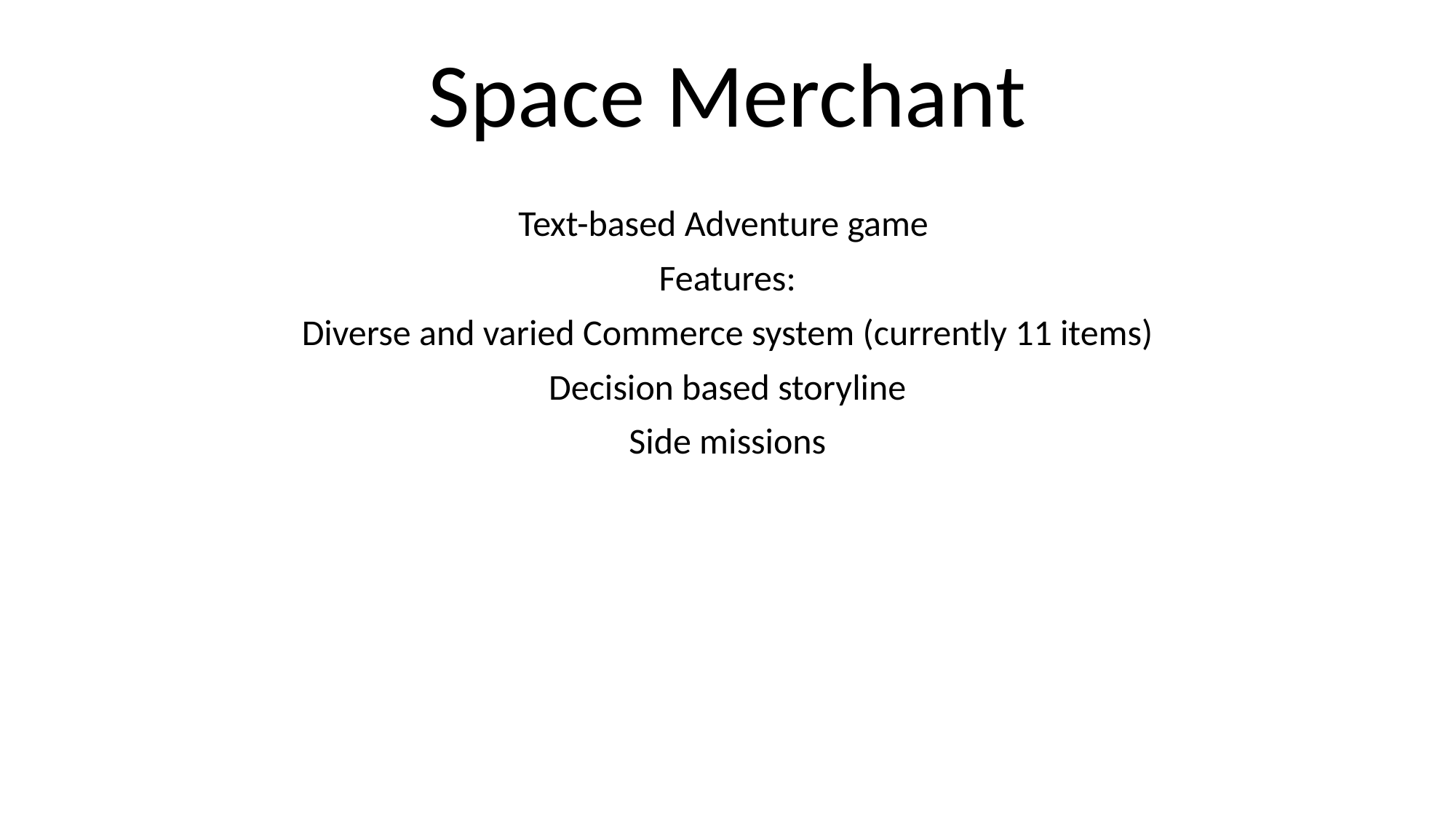

# Space Merchant
Text-based Adventure game
Features:
Diverse and varied Commerce system (currently 11 items)
Decision based storyline
Side missions